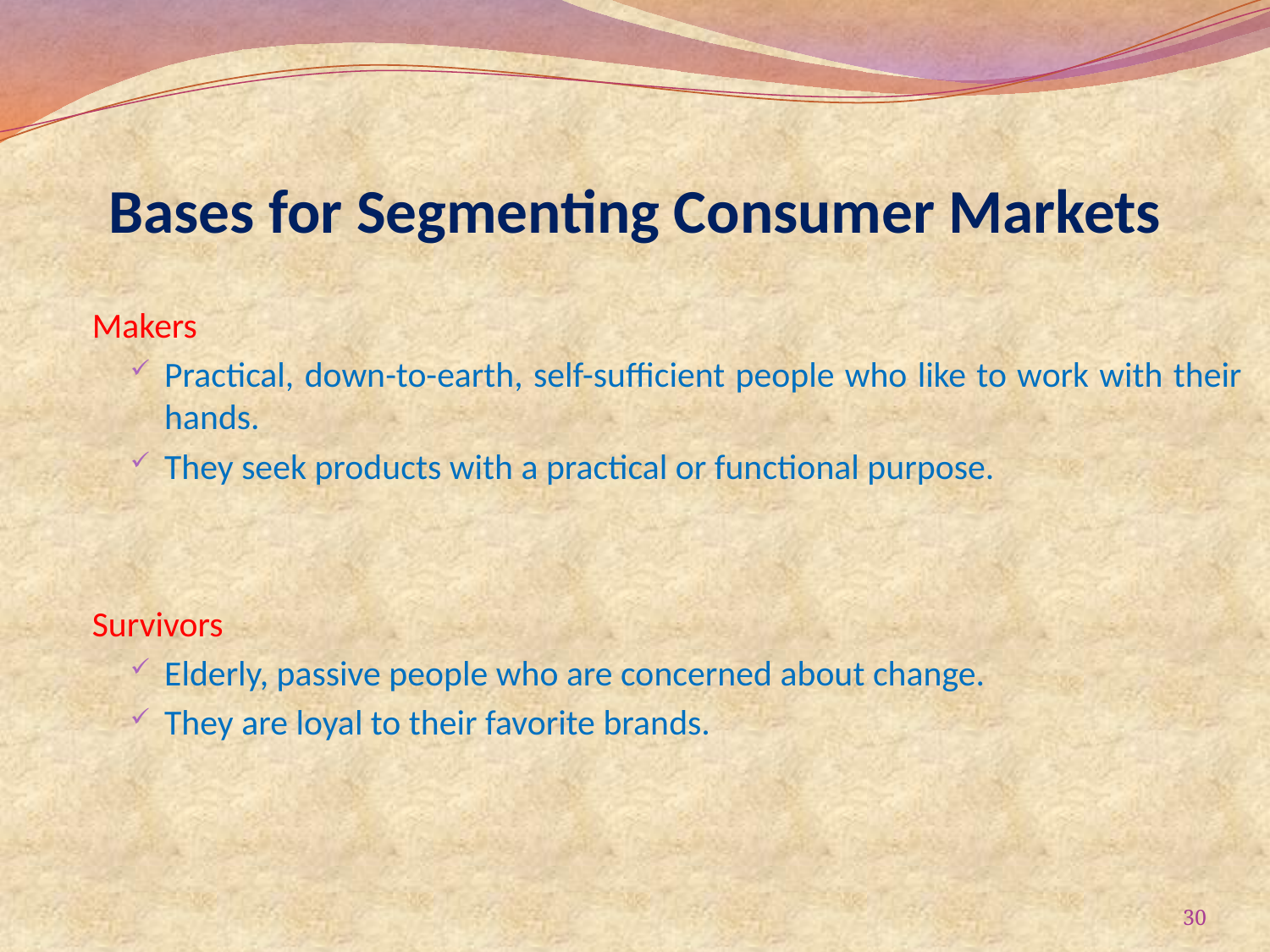

# Bases for Segmenting Consumer Markets
Makers
Practical, down-to-earth, self-sufficient people who like to work with their hands.
They seek products with a practical or functional purpose.

Survivors
Elderly, passive people who are concerned about change.
They are loyal to their favorite brands.

30